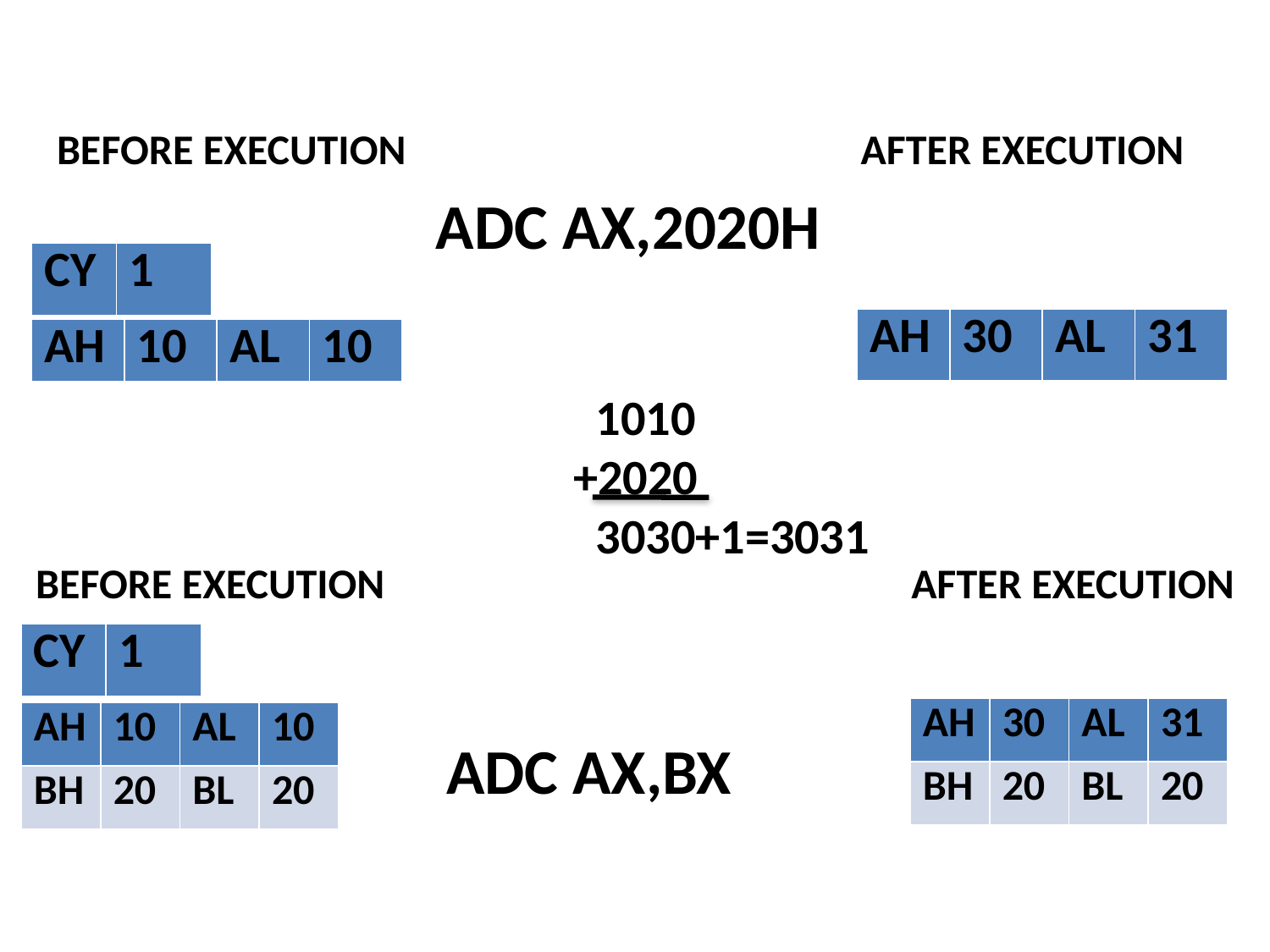

BEFORE EXECUTION
AFTER EXECUTION
ADC AX,2020H
| CY | 1 |
| --- | --- |
| AH | 30 | AL | 31 |
| --- | --- | --- | --- |
| AH | 10 | AL | 10 |
| --- | --- | --- | --- |
  1010
+2020
  3030+1=3031
BEFORE EXECUTION
AFTER EXECUTION
| CY | 1 |
| --- | --- |
| AH | 30 | AL | 31 |
| --- | --- | --- | --- |
| BH | 20 | BL | 20 |
| AH | 10 | AL | 10 |
| --- | --- | --- | --- |
| BH | 20 | BL | 20 |
ADC AX,BX
2050